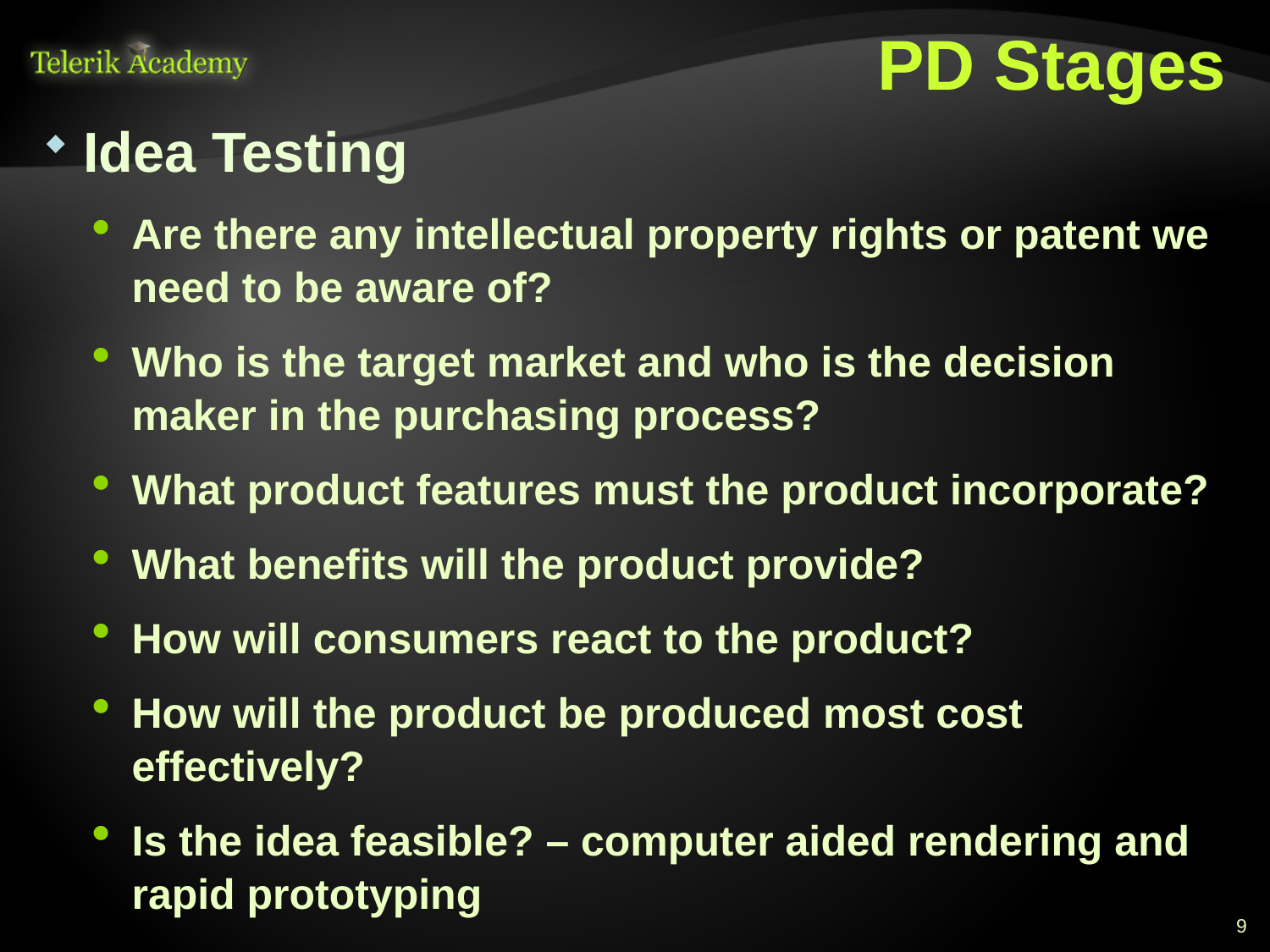

# PD Stages
Idea Testing
Are there any intellectual property rights or patent we need to be aware of?
Who is the target market and who is the decision maker in the purchasing process?
What product features must the product incorporate?
What benefits will the product provide?
How will consumers react to the product?
How will the product be produced most cost effectively?
Is the idea feasible? – computer aided rendering and rapid prototyping
What will it cost to produce it?

9